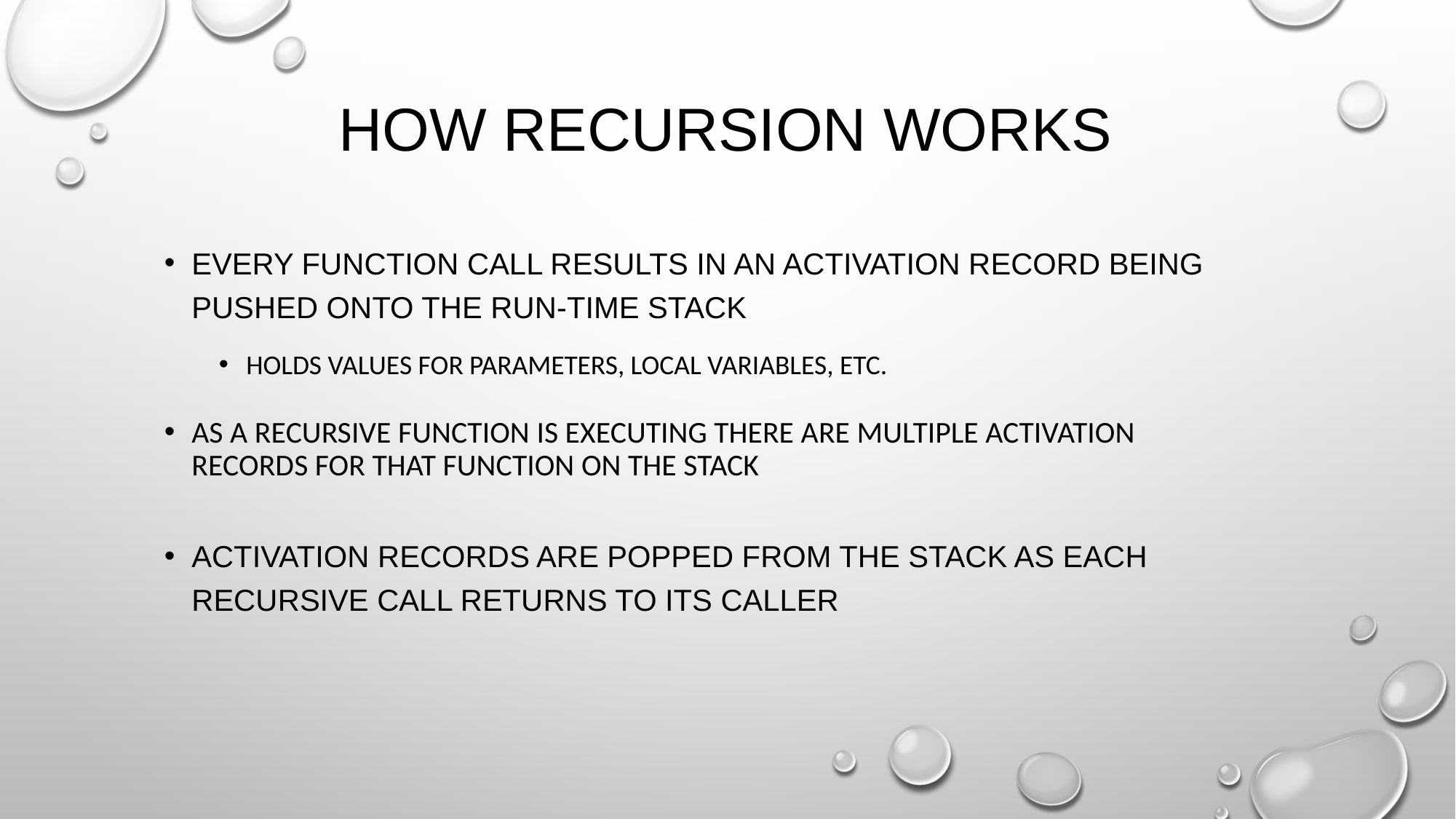

How recursion works
every function call results in an activation record being pushed onto the run-time stack
holds values for parameters, local variables, etc.
as a recursive function is executing there are multiple activation records for that function on the stack
activation records are popped from the stack as each recursive call returns to its caller